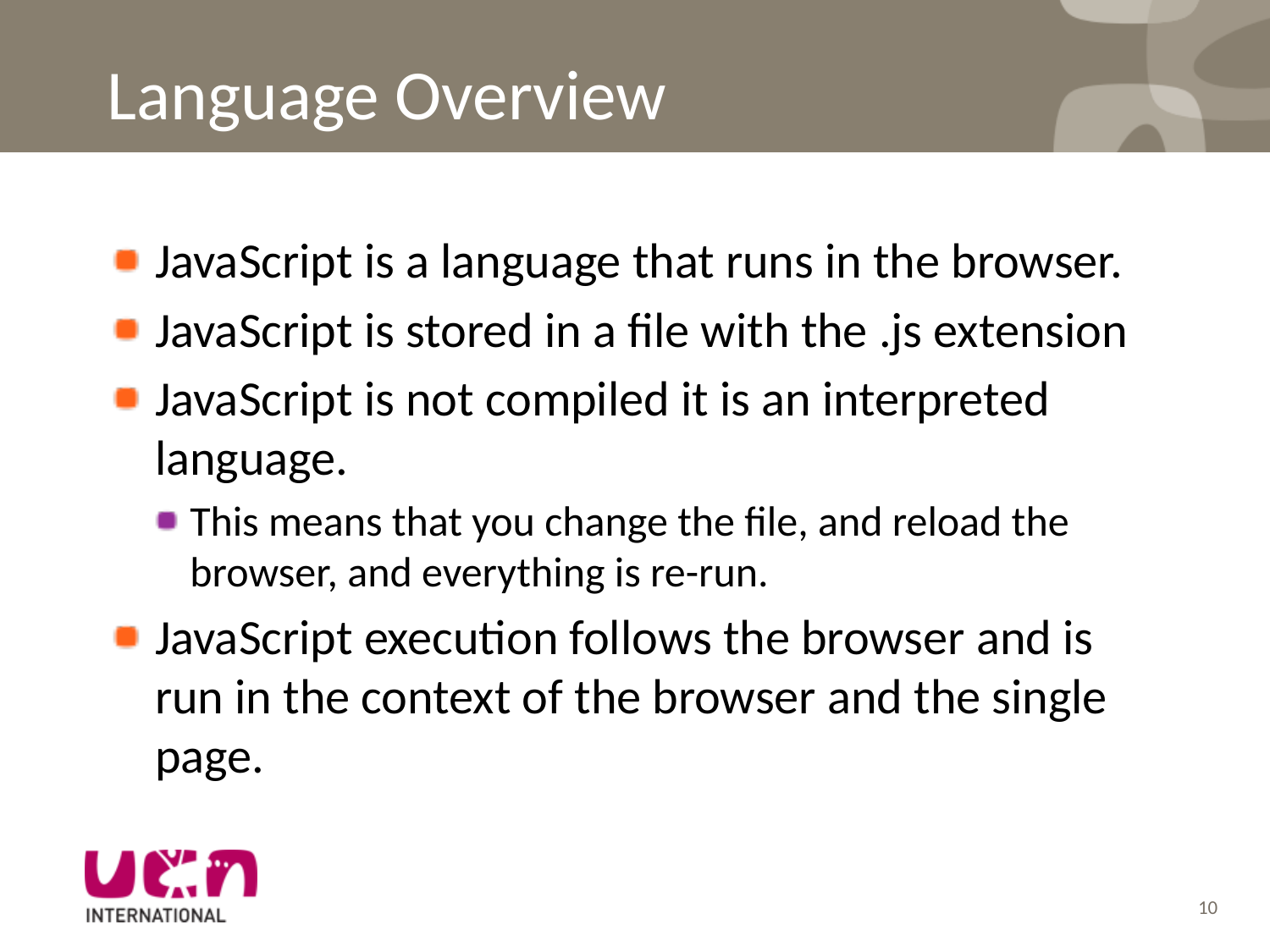

# Language Overview
JavaScript is a language that runs in the browser.
JavaScript is stored in a file with the .js extension
JavaScript is not compiled it is an interpreted language.
This means that you change the file, and reload the browser, and everything is re-run.
JavaScript execution follows the browser and is run in the context of the browser and the single page.

10